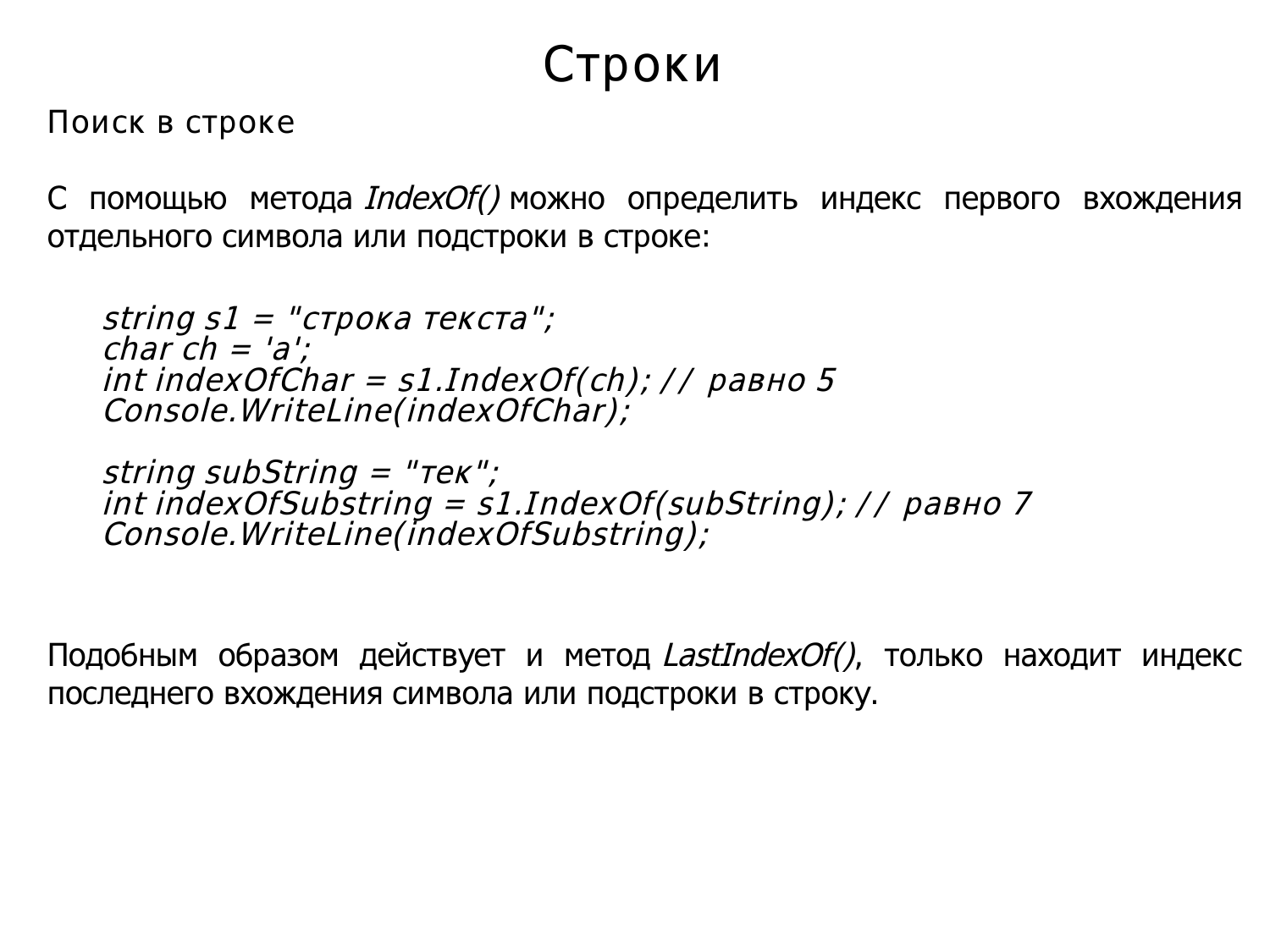

Строки
Поиск в строке

С помощью метода IndexOf() можно определить индекс первого вхождения отдельного символа или подстроки в строке:

Подобным образом действует и метод LastIndexOf(), только находит индекс последнего вхождения символа или подстроки в строку.
|  | string s1 = "строка текста"; char ch = 'а'; int indexOfChar = s1.IndexOf(ch); // равно 5 Console.WriteLine(indexOfChar);   string subString = "тек"; int indexOfSubstring = s1.IndexOf(subString); // равно 7 Console.WriteLine(indexOfSubstring); |
| --- | --- |